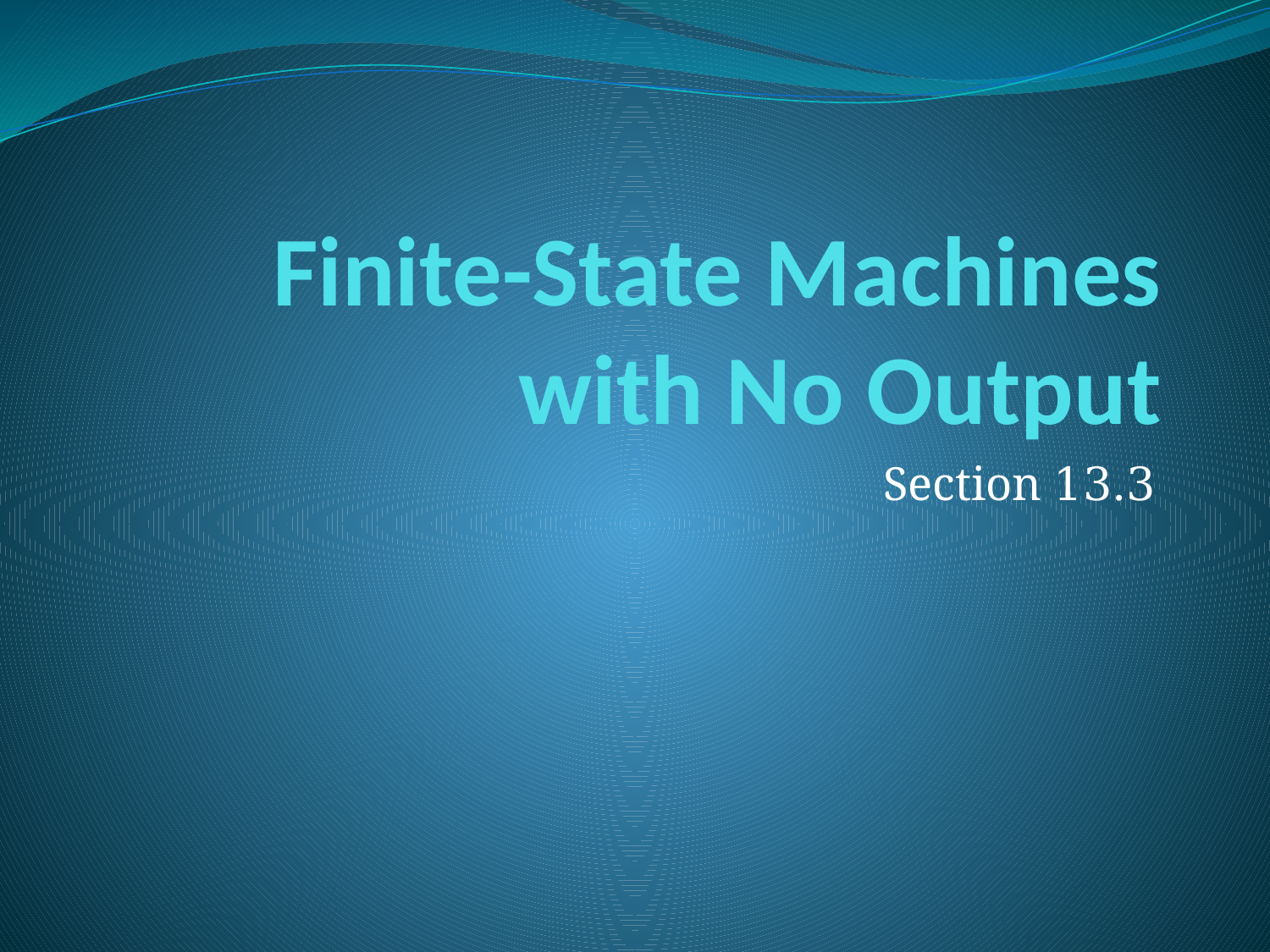

# Finite-State Machines with No Output
Section 13.3